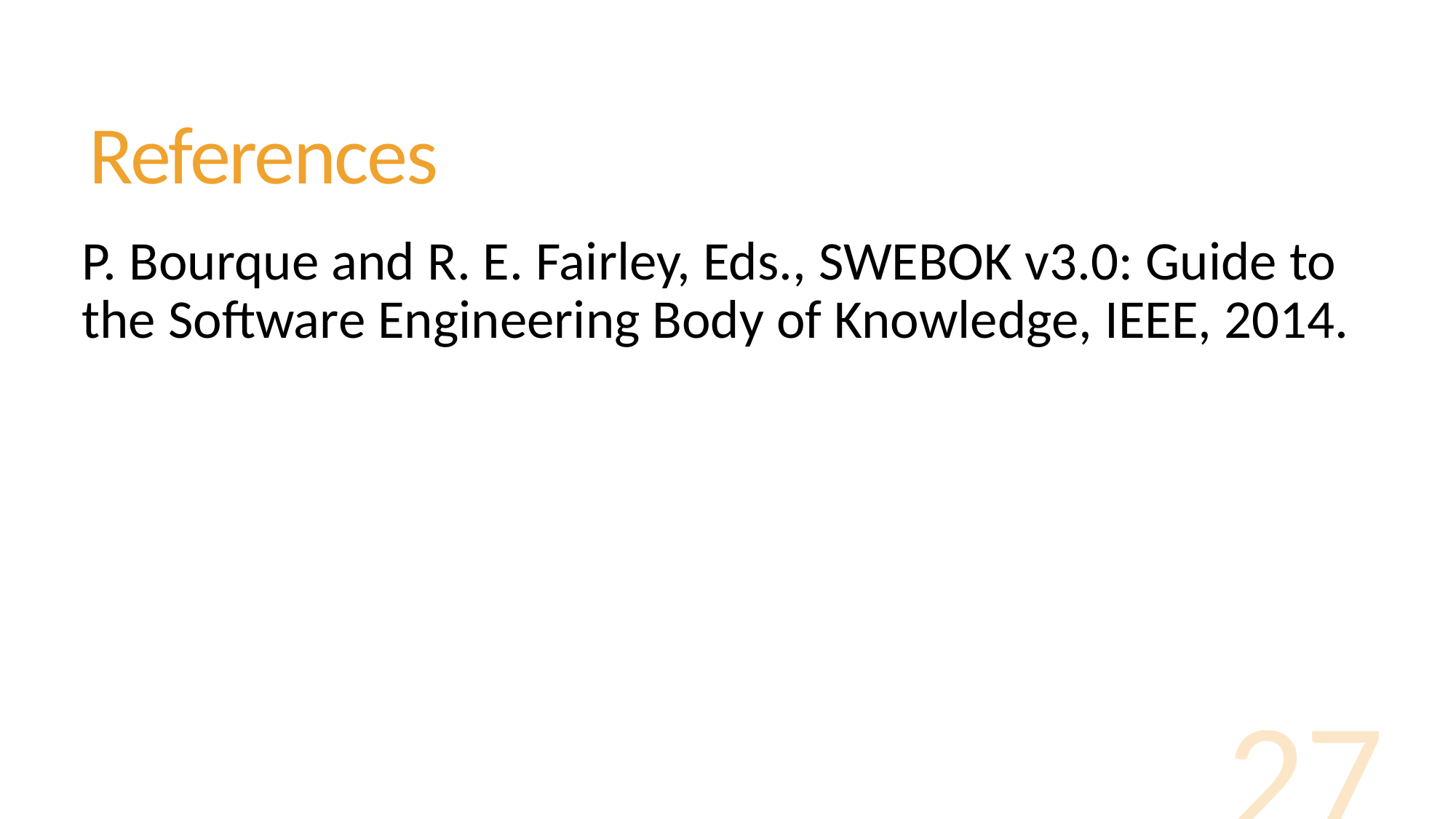

# References
| P. Bourque and R. E. Fairley, Eds., SWEBOK v3.0: Guide to the Software Engineering Body of Knowledge, IEEE, 2014. |
| --- |
|  |
27